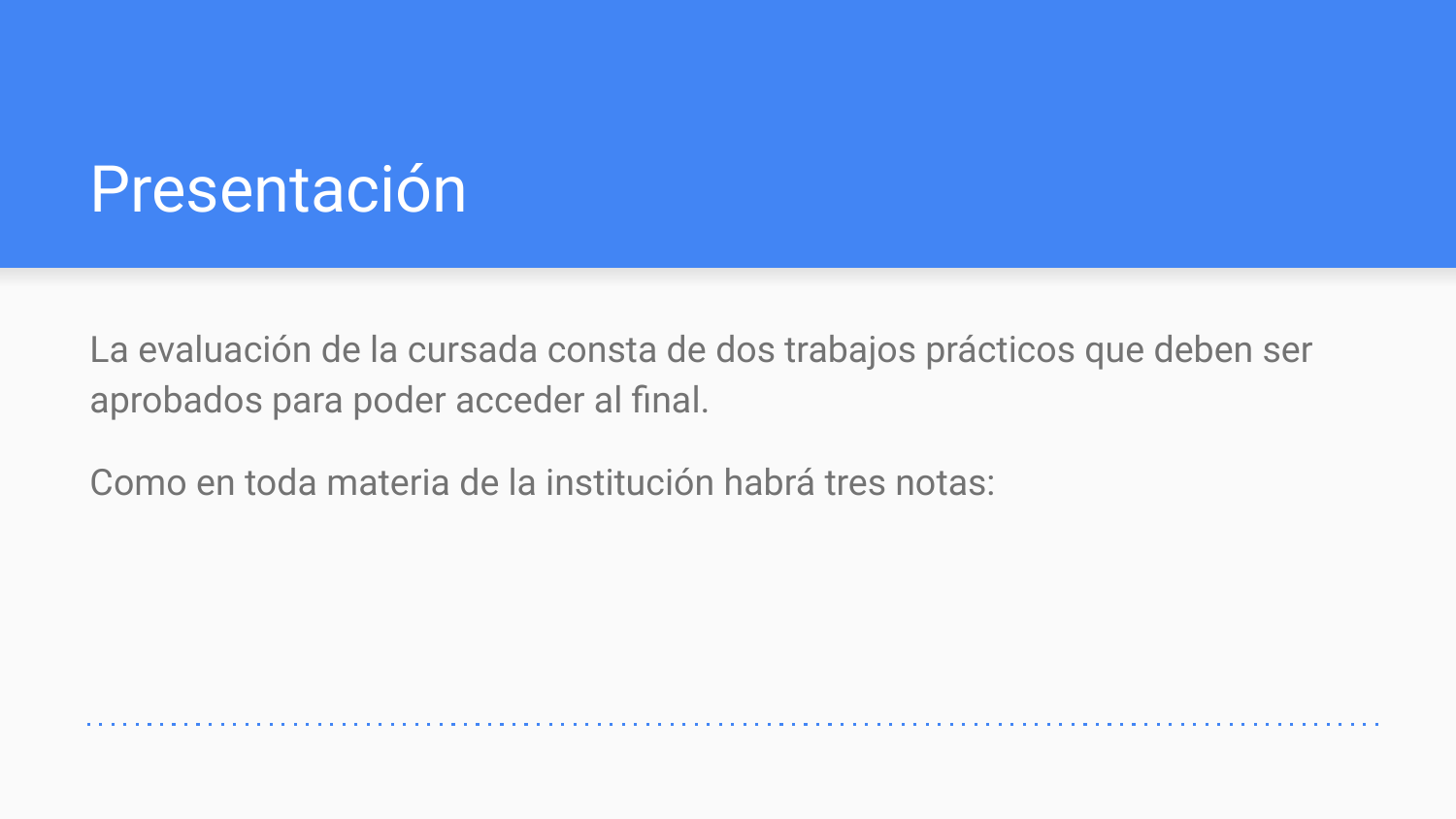

# Presentación
La evaluación de la cursada consta de dos trabajos prácticos que deben ser aprobados para poder acceder al final.
Como en toda materia de la institución habrá tres notas: